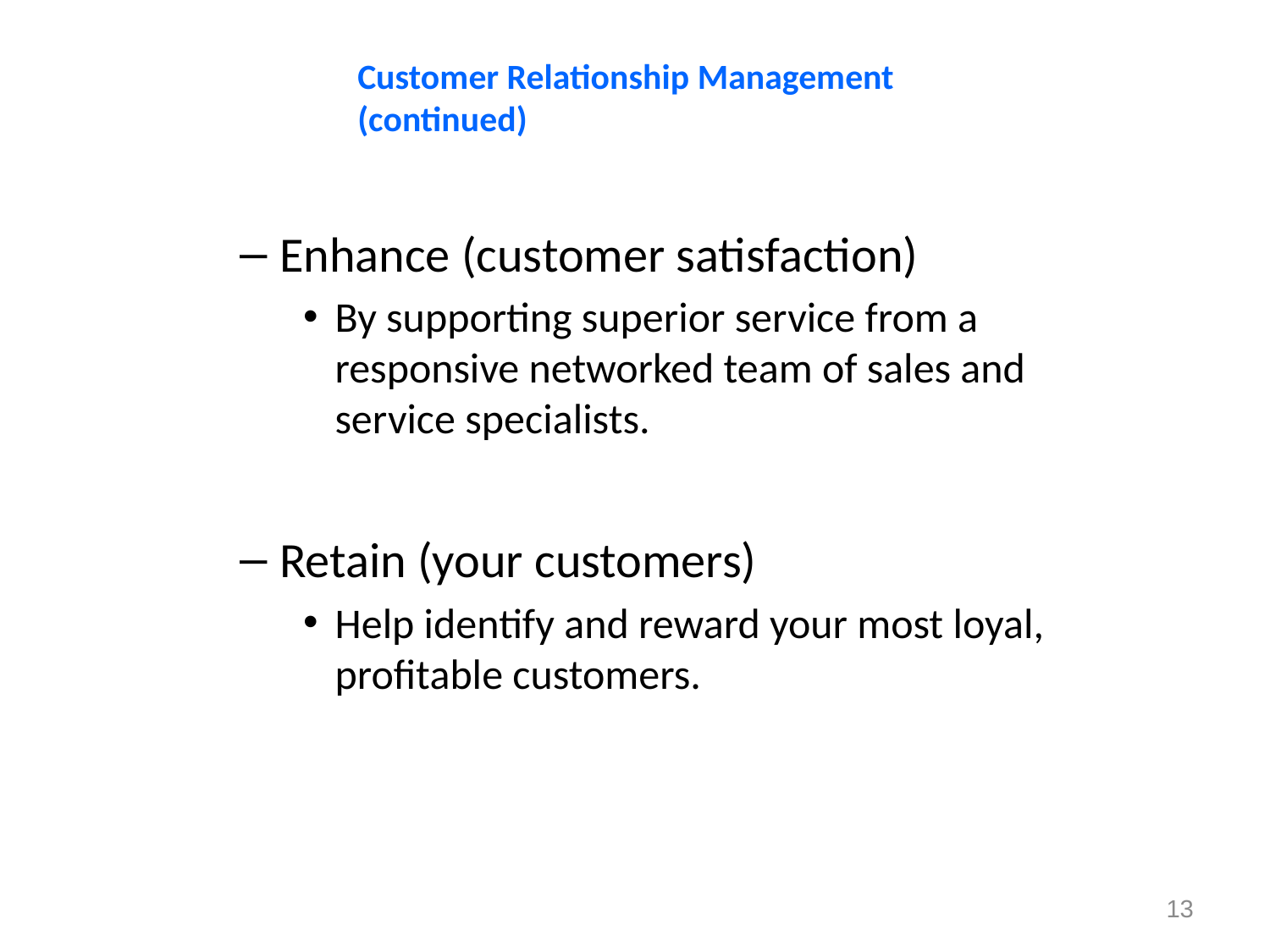

Customer Relationship Management
(continued)
Enhance (customer satisfaction)
By supporting superior service from a responsive networked team of sales and service specialists.

Retain (your customers)
Help identify and reward your most loyal, profitable customers.

13